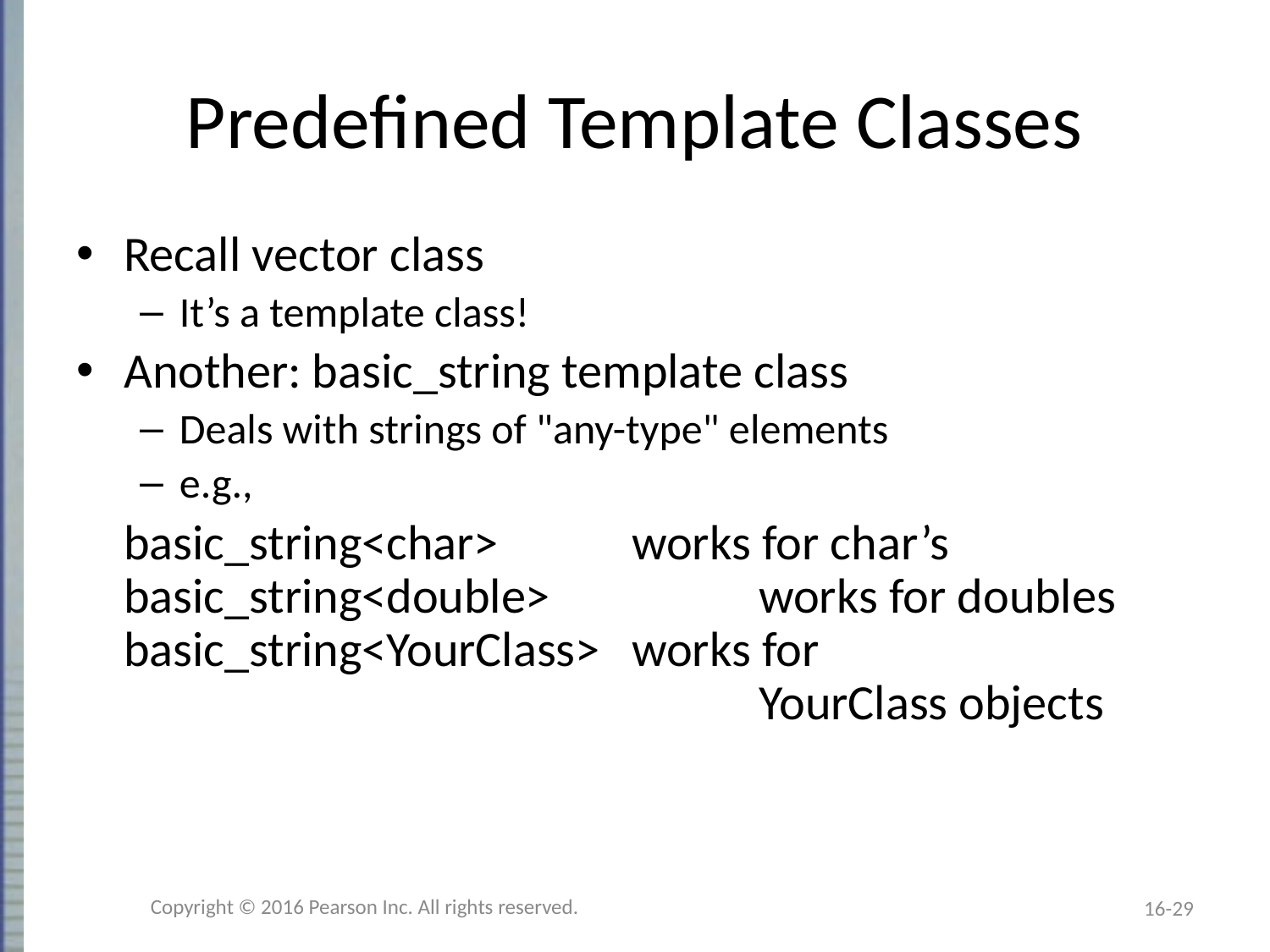

# Predefined Template Classes
Recall vector class
It’s a template class!
Another: basic_string template class
Deals with strings of "any-type" elements
e.g.,
	basic_string<char>		works for char’s
basic_string<double>		works for doubles
basic_string<YourClass>	works for
					YourClass objects
Copyright © 2016 Pearson Inc. All rights reserved.
16-29